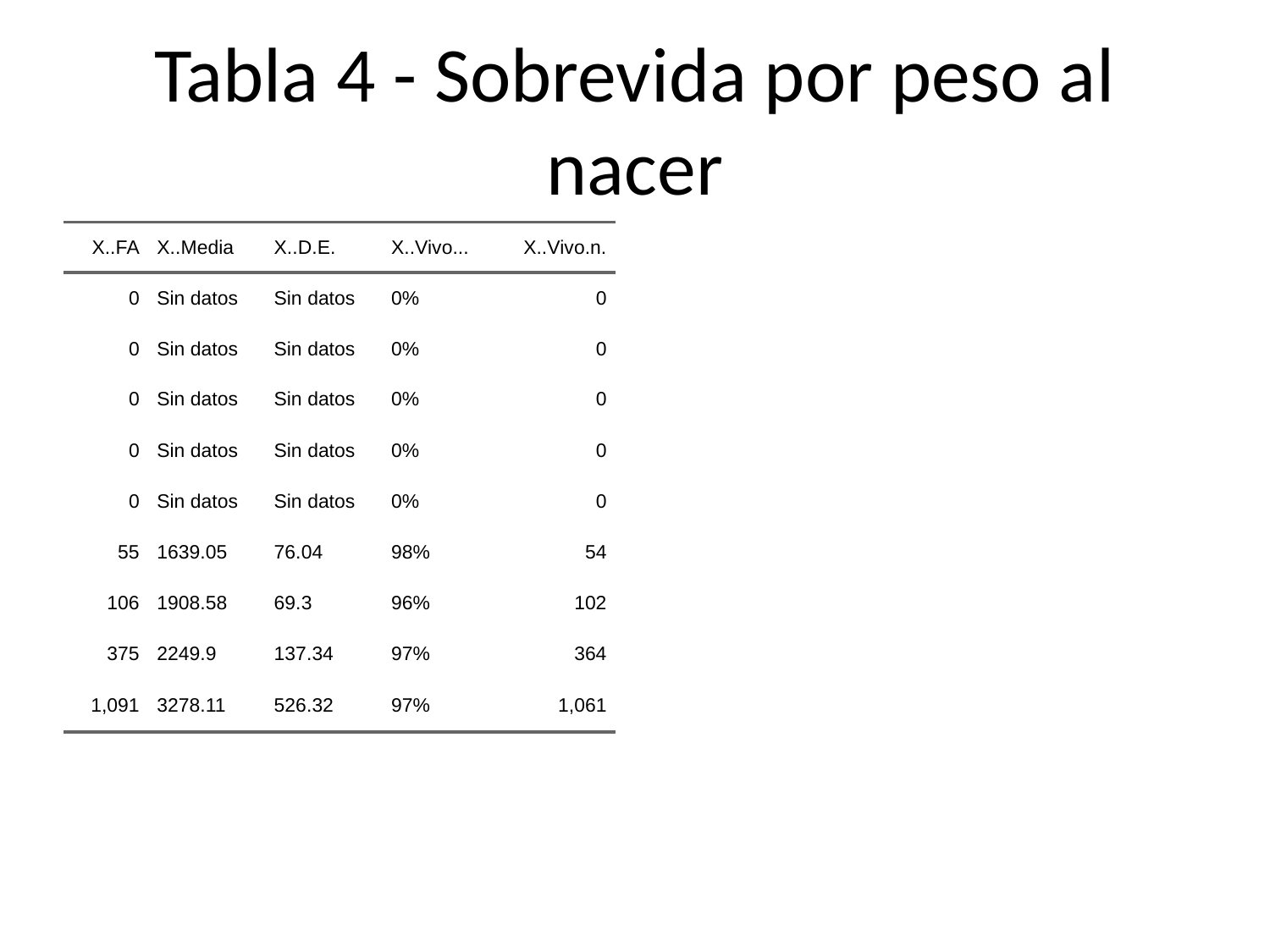

# Tabla 4 - Sobrevida por peso al nacer
| X..FA | X..Media | X..D.E. | X..Vivo... | X..Vivo.n. |
| --- | --- | --- | --- | --- |
| 0 | Sin datos | Sin datos | 0% | 0 |
| 0 | Sin datos | Sin datos | 0% | 0 |
| 0 | Sin datos | Sin datos | 0% | 0 |
| 0 | Sin datos | Sin datos | 0% | 0 |
| 0 | Sin datos | Sin datos | 0% | 0 |
| 55 | 1639.05 | 76.04 | 98% | 54 |
| 106 | 1908.58 | 69.3 | 96% | 102 |
| 375 | 2249.9 | 137.34 | 97% | 364 |
| 1,091 | 3278.11 | 526.32 | 97% | 1,061 |